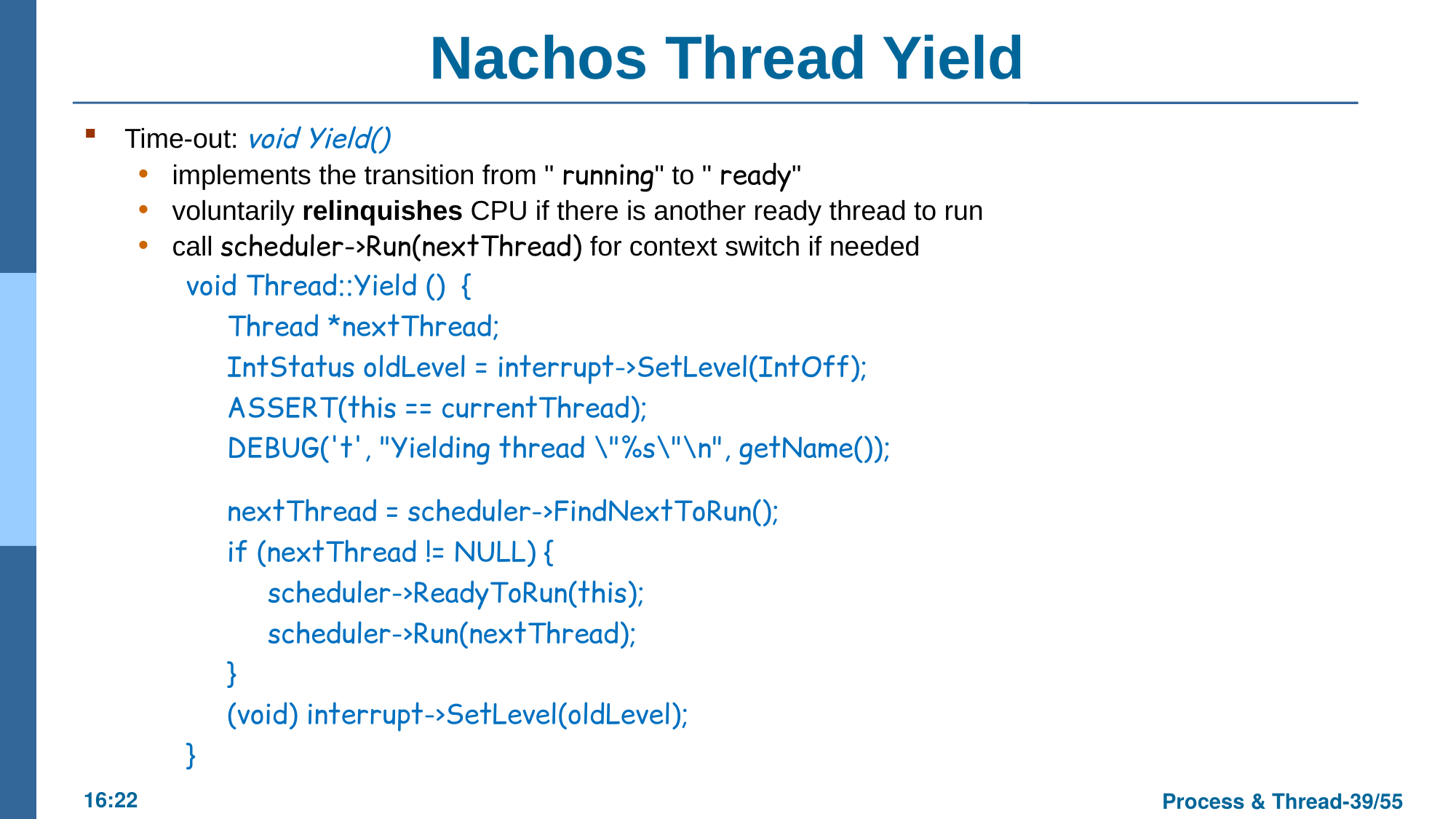

# Nachos Thread Yield
Time-out: void Yield()
implements the transition from " running" to " ready"
voluntarily relinquishes CPU if there is another ready thread to run
call scheduler->Run(nextThread) for context switch if needed
void Thread::Yield ()  {
Thread *nextThread;
IntStatus oldLevel = interrupt->SetLevel(IntOff);
ASSERT(this == currentThread);
DEBUG('t', "Yielding thread \"%s\"\n", getName());

nextThread = scheduler->FindNextToRun();
if (nextThread != NULL) {
scheduler->ReadyToRun(this);
scheduler->Run(nextThread);
}
(void) interrupt->SetLevel(oldLevel);
}